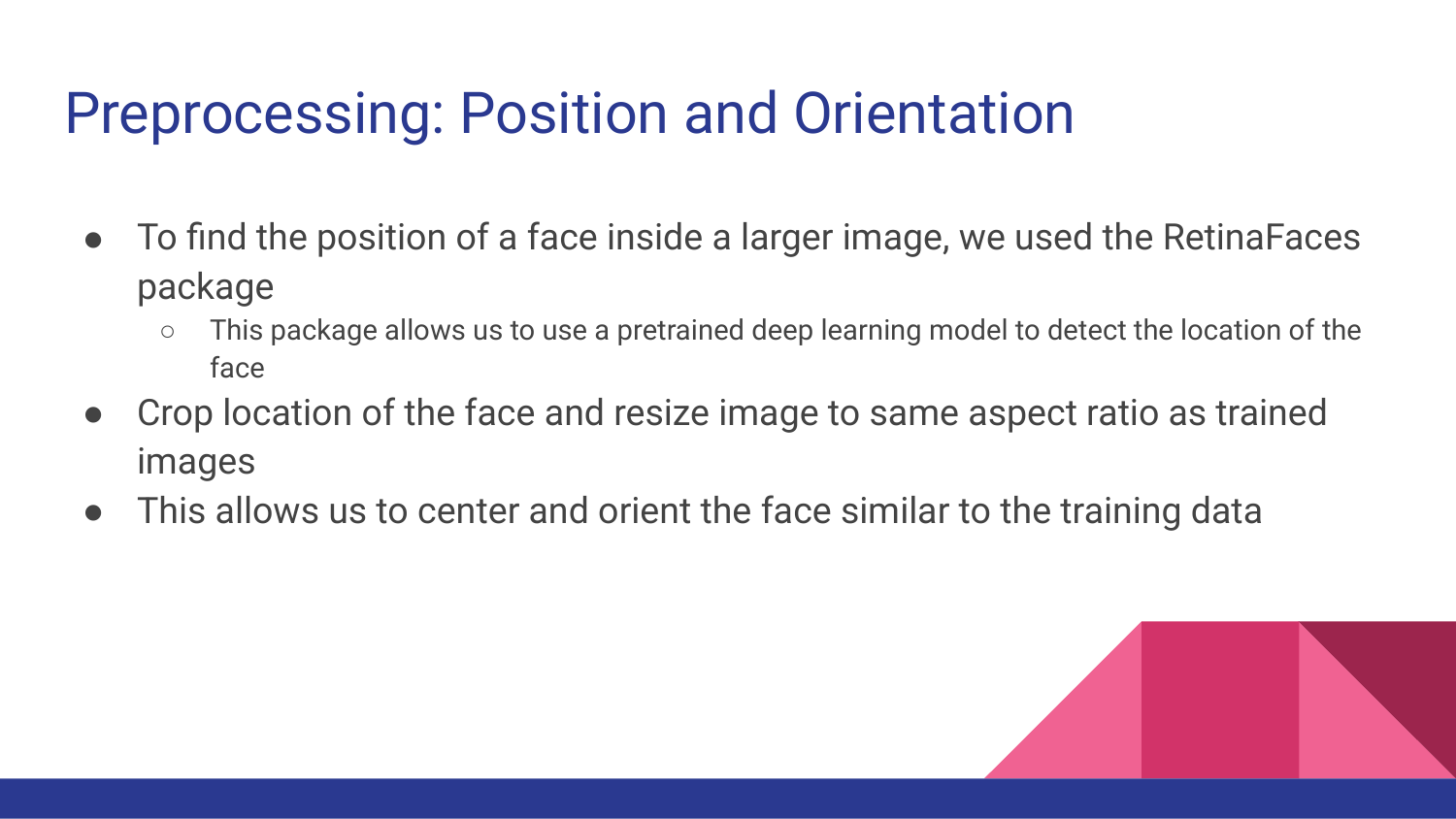

# Preprocessing: Position and Orientation
To find the position of a face inside a larger image, we used the RetinaFaces package
This package allows us to use a pretrained deep learning model to detect the location of the face
Crop location of the face and resize image to same aspect ratio as trained images
This allows us to center and orient the face similar to the training data